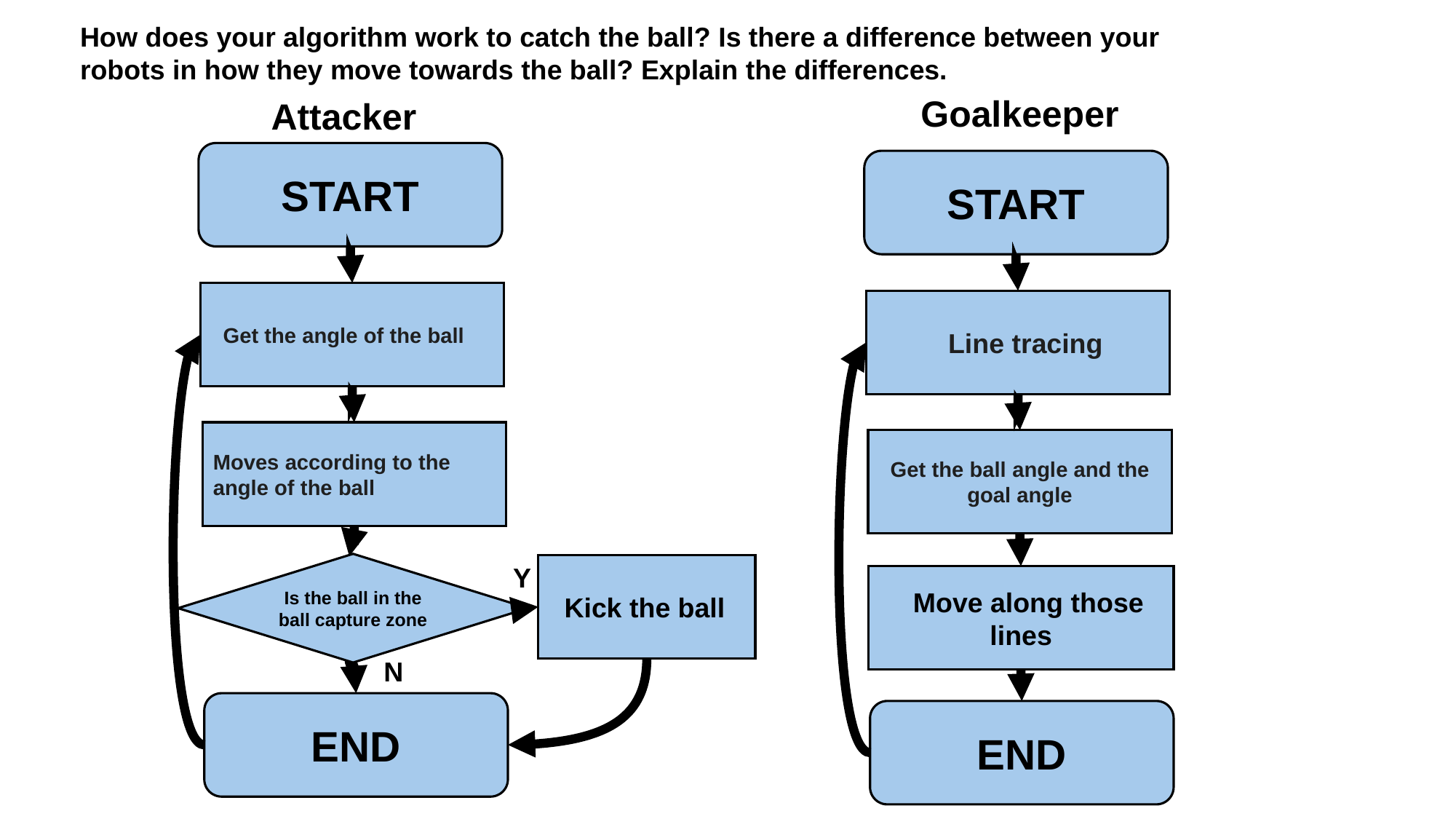

How does your algorithm work to catch the ball? Is there a difference between your robots in how they move towards the ball? Explain the differences.
Goalkeeper
Attacker
START
START
  Get the angle of the ball
  Line tracing
Moves according to the angle of the ball
Get the ball angle and the goal angle
Is the ball in the ball capture zone
Y
  Kick the ball
  Move along those lines
N
END
END